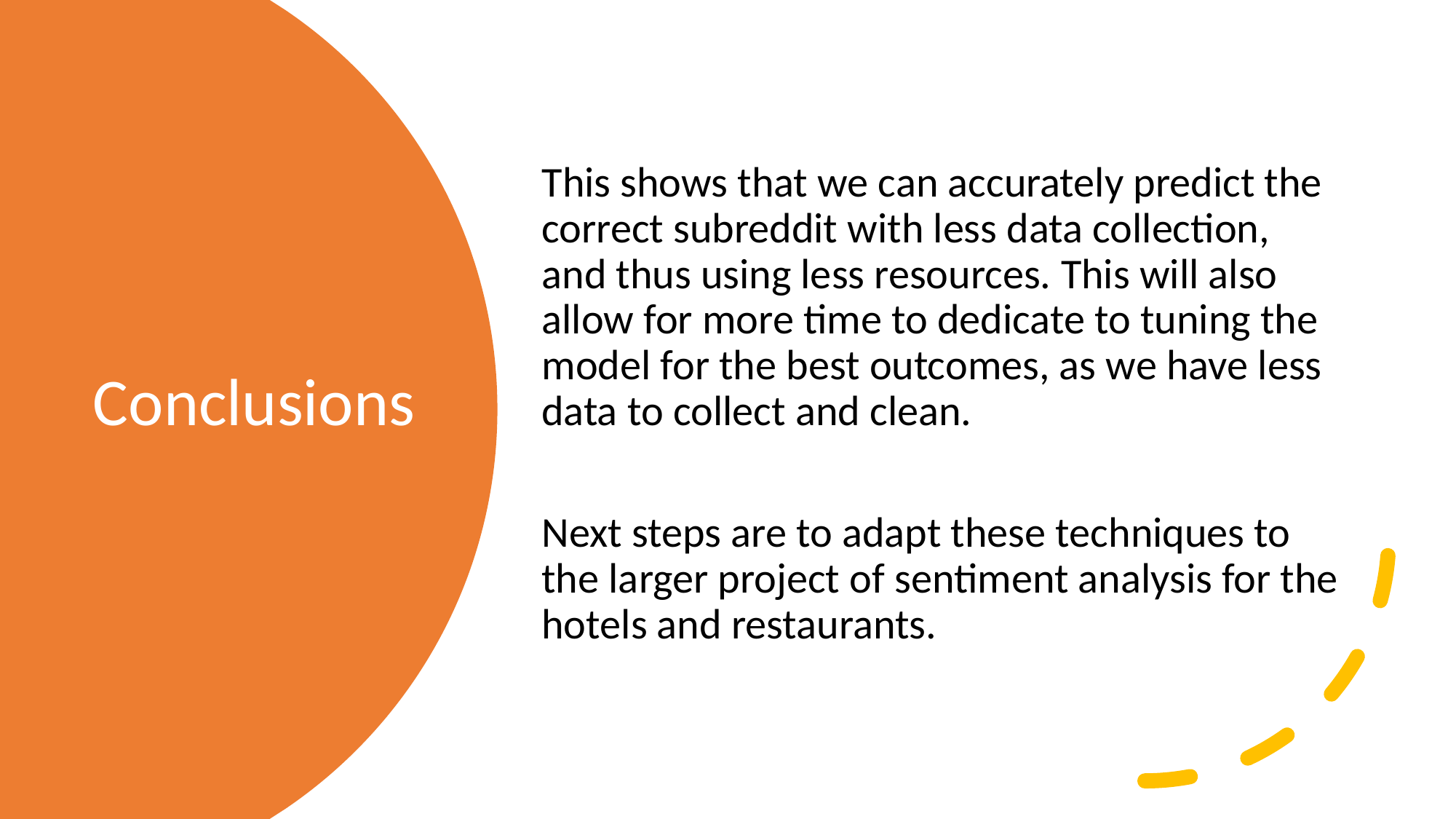

This shows that we can accurately predict the correct subreddit with less data collection, and thus using less resources. This will also allow for more time to dedicate to tuning the model for the best outcomes, as we have less data to collect and clean.

Next steps are to adapt these techniques to the larger project of sentiment analysis for the hotels and restaurants.
# Conclusions